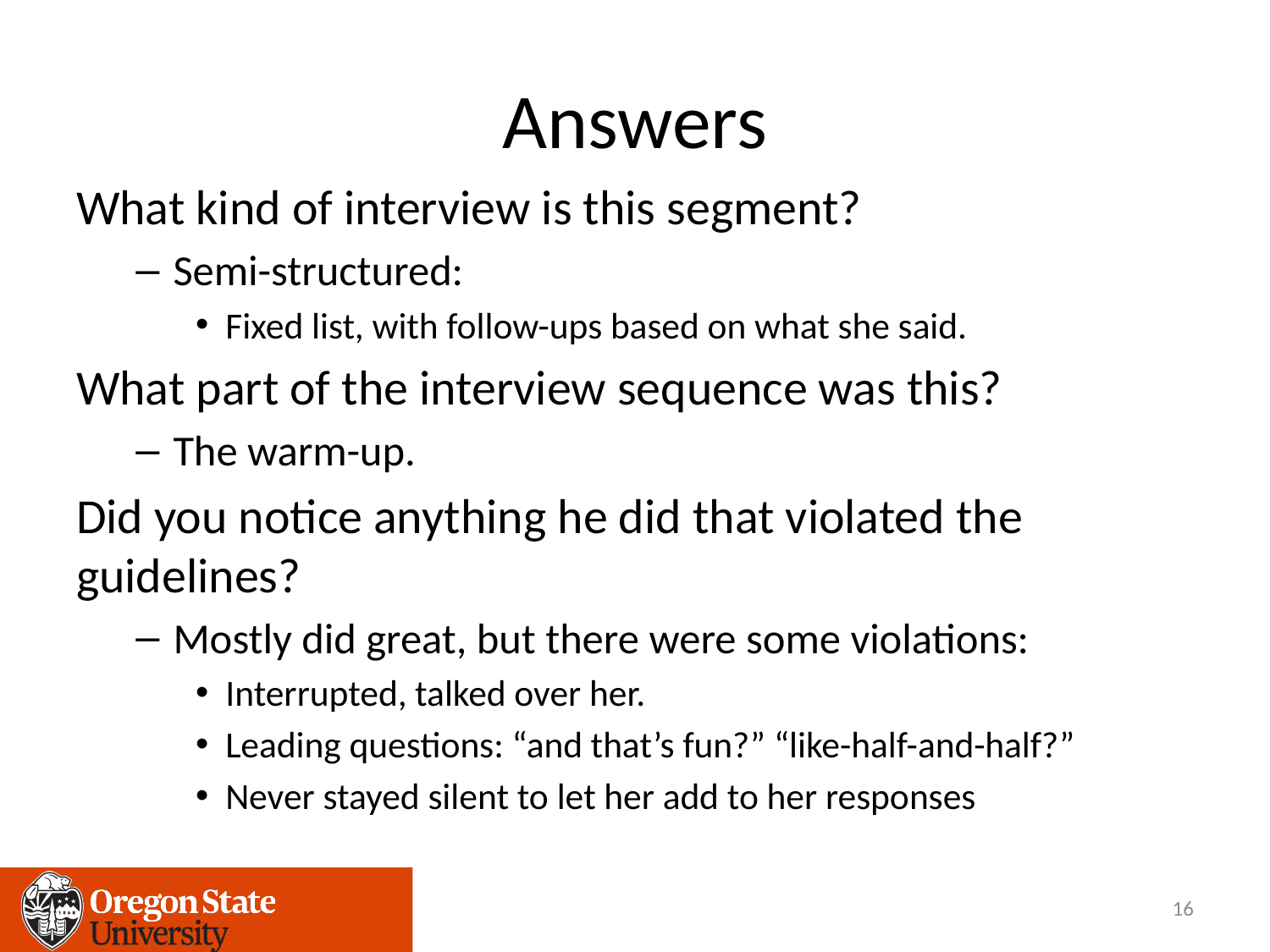

# Answers
What kind of interview is this segment?
Semi-structured:
Fixed list, with follow-ups based on what she said.
What part of the interview sequence was this?
The warm-up.
Did you notice anything he did that violated the guidelines?
Mostly did great, but there were some violations:
Interrupted, talked over her.
Leading questions: “and that’s fun?” “like-half-and-half?”
Never stayed silent to let her add to her responses

16